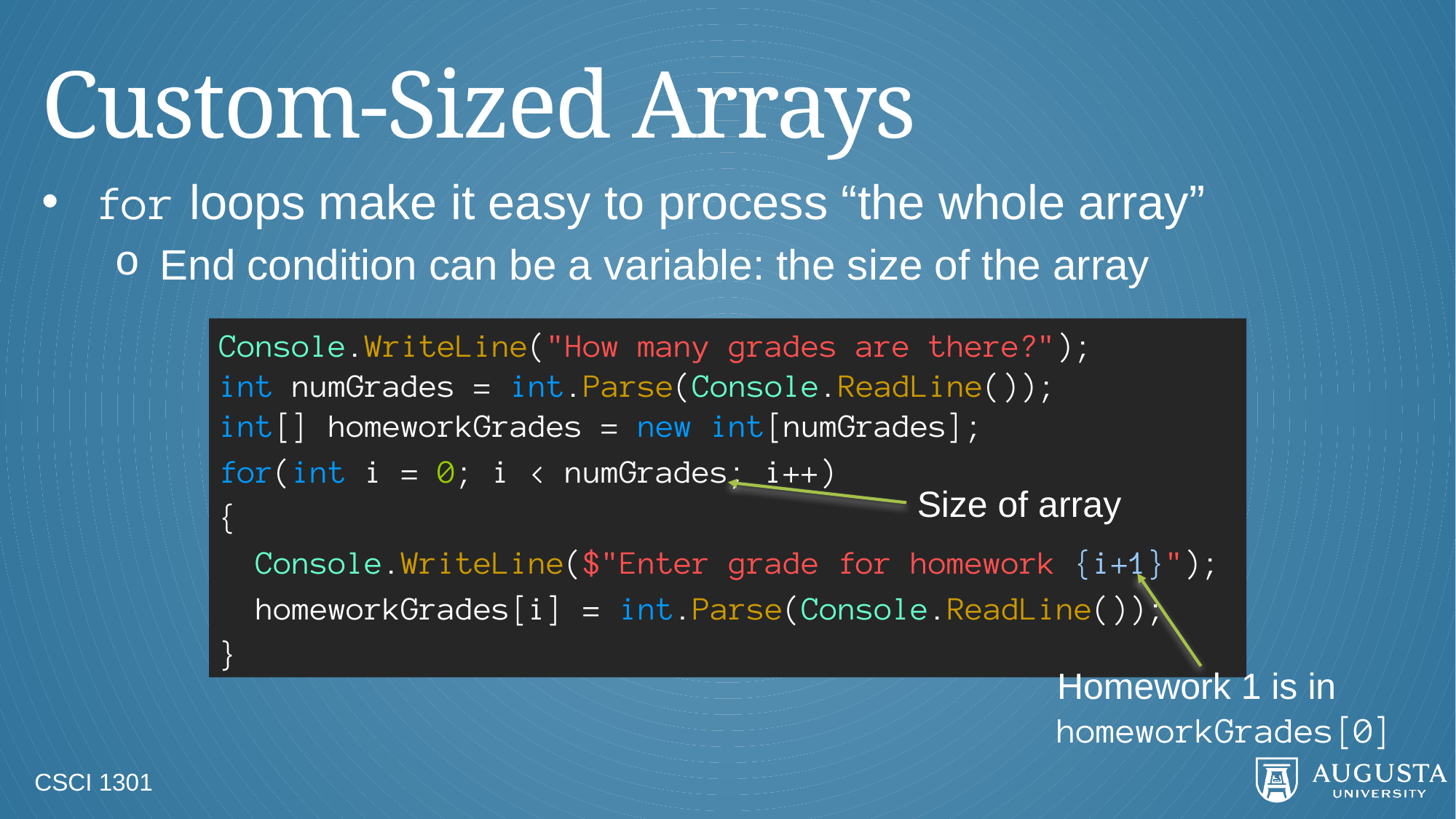

# Custom-Sized Arrays
for loops make it easy to process “the whole array”
End condition can be a variable: the size of the array
Console.WriteLine("How many grades are there?");
int numGrades = int.Parse(Console.ReadLine());
int[] homeworkGrades = new int[numGrades];
for(int i = 0; i < numGrades; i++)
{
  Console.WriteLine($"Enter grade for homework {i+1}");
  homeworkGrades[i] = int.Parse(Console.ReadLine());
}
Size of array
Homework 1 is in homeworkGrades[0]
CSCI 1301